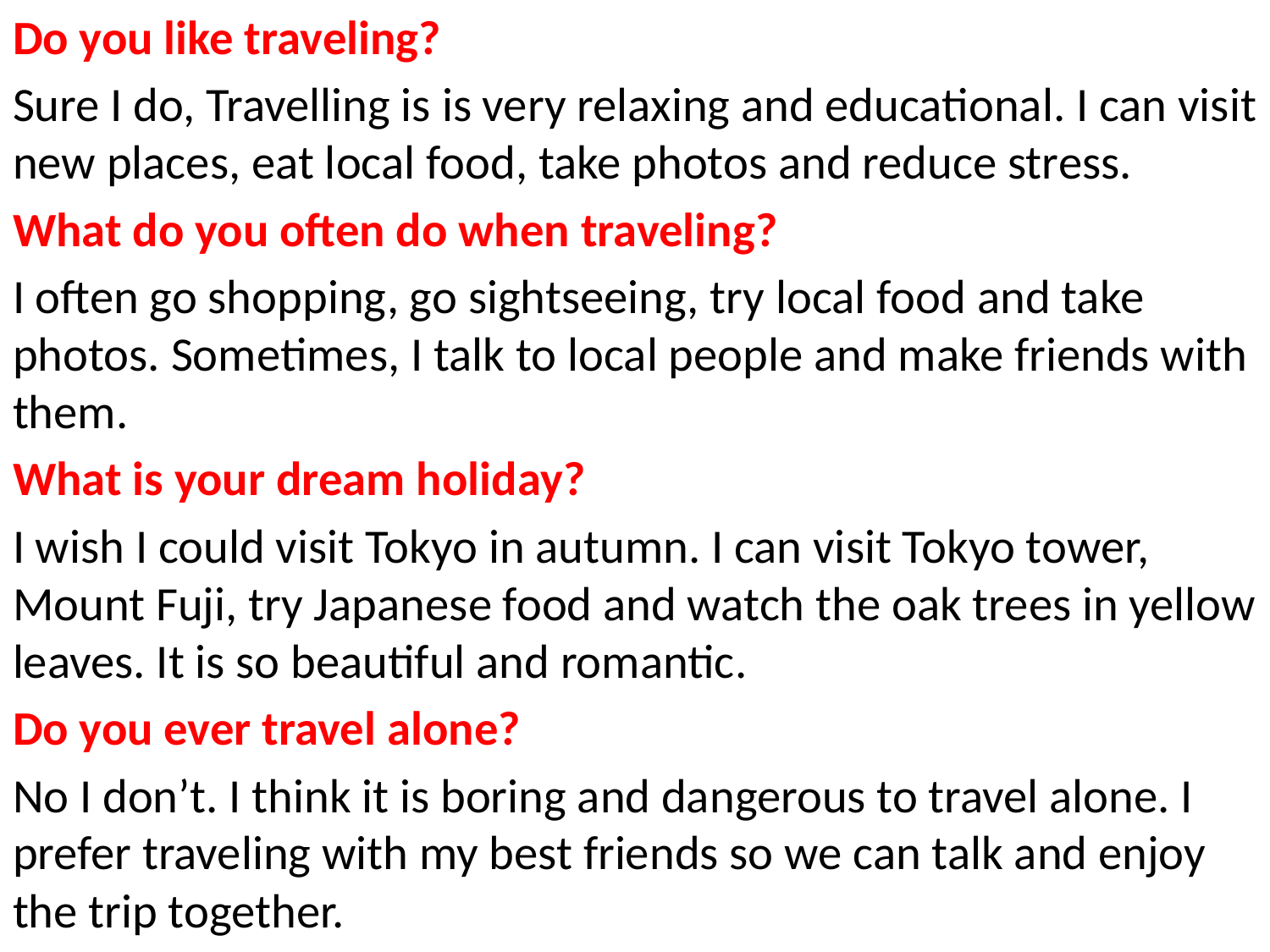

Do you like traveling?
Sure I do, Travelling is is very relaxing and educational. I can visit new places, eat local food, take photos and reduce stress.
What do you often do when traveling?
I often go shopping, go sightseeing, try local food and take photos. Sometimes, I talk to local people and make friends with them.
What is your dream holiday?
I wish I could visit Tokyo in autumn. I can visit Tokyo tower, Mount Fuji, try Japanese food and watch the oak trees in yellow leaves. It is so beautiful and romantic.
Do you ever travel alone?
No I don’t. I think it is boring and dangerous to travel alone. I prefer traveling with my best friends so we can talk and enjoy the trip together.

#